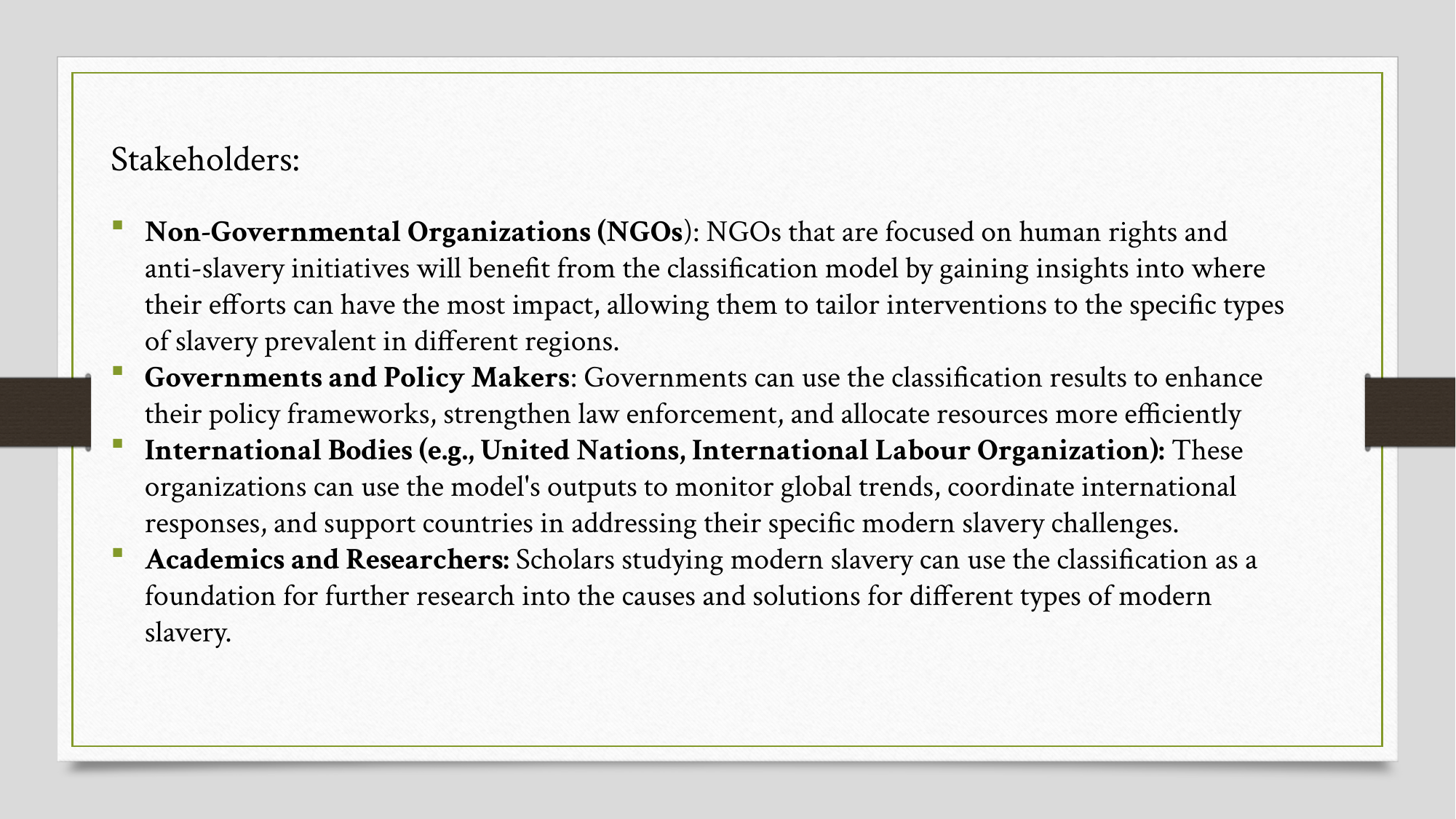

Stakeholders:

Non-Governmental Organizations (NGOs): NGOs that are focused on human rights and anti-slavery initiatives will benefit from the classification model by gaining insights into where their efforts can have the most impact, allowing them to tailor interventions to the specific types of slavery prevalent in different regions.
Governments and Policy Makers: Governments can use the classification results to enhance their policy frameworks, strengthen law enforcement, and allocate resources more efficiently
International Bodies (e.g., United Nations, International Labour Organization): These organizations can use the model's outputs to monitor global trends, coordinate international responses, and support countries in addressing their specific modern slavery challenges.
Academics and Researchers: Scholars studying modern slavery can use the classification as a foundation for further research into the causes and solutions for different types of modern slavery.